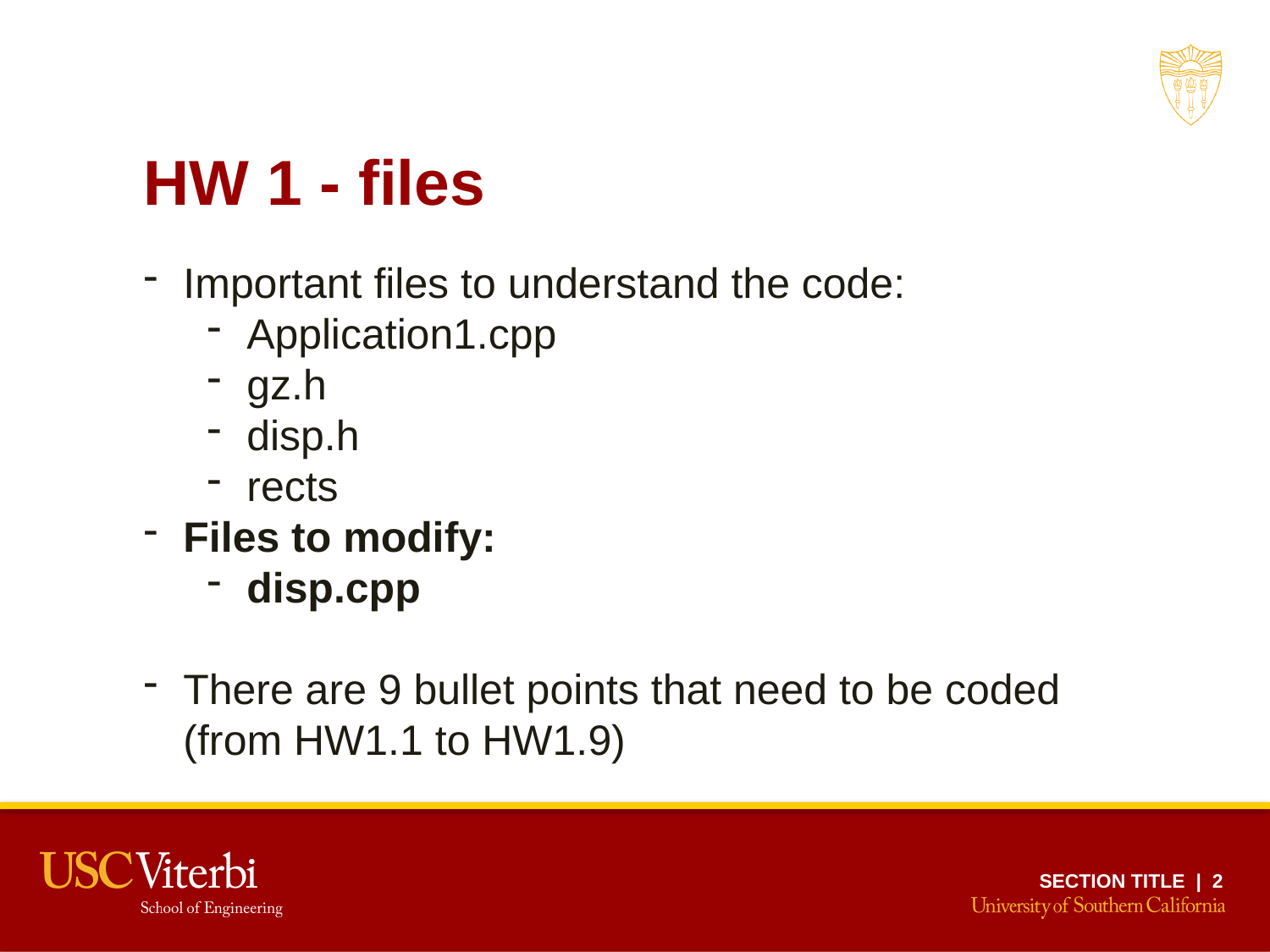

HW 1 - files

Important files to understand the code:
Application1.cpp
gz.h
disp.h
rects
Files to modify:
disp.cpp
There are 9 bullet points that need to be coded (from HW1.1 to HW1.9)
SECTION TITLE  |  2